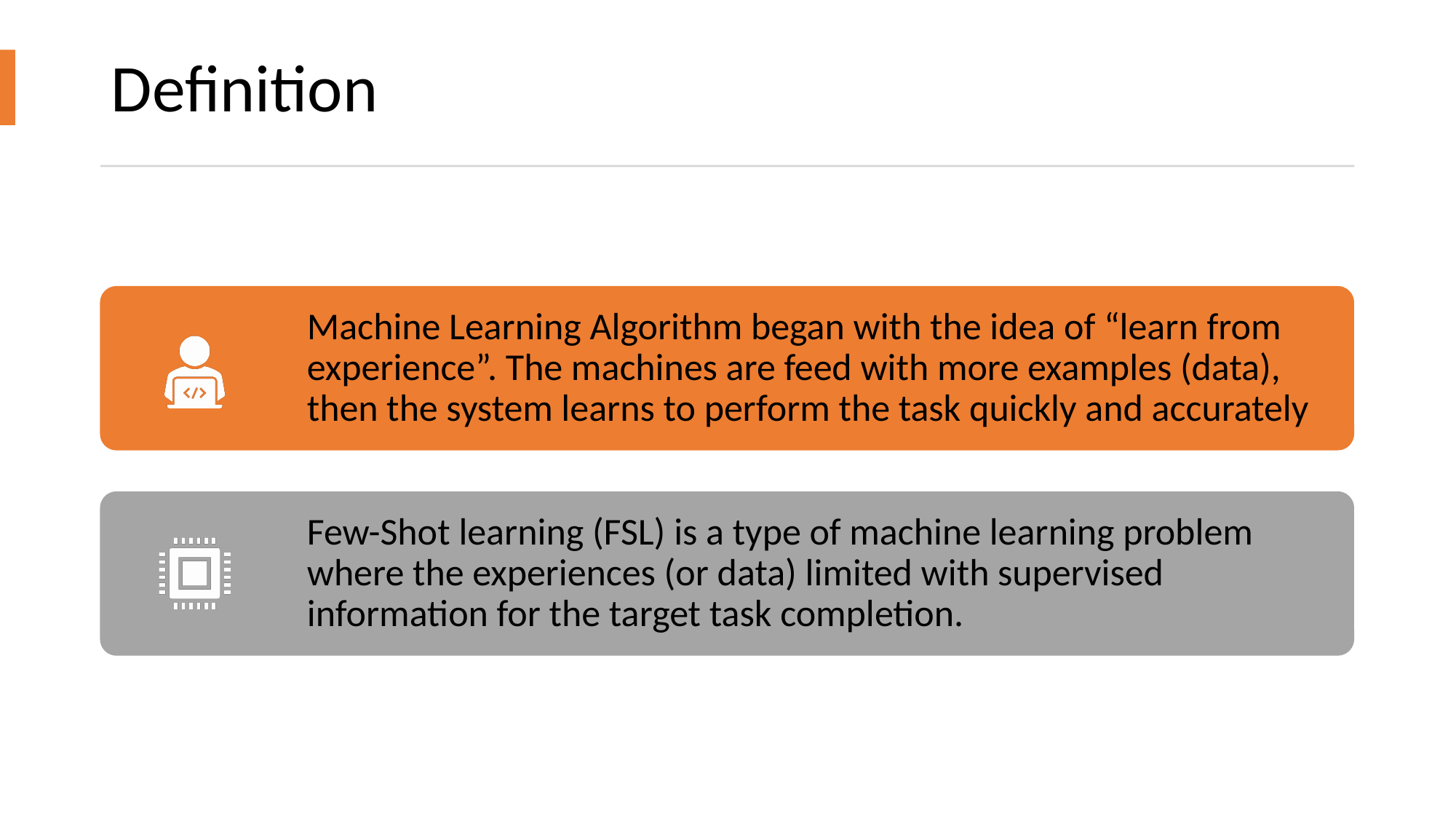

# Definition

Machine Learning Algorithm began with the idea of “learn from experience”. The machines are feed with more examples (data), then the system learns to perform the task quickly and accurately
Few-Shot learning (FSL) is a type of machine learning problem where the experiences (or data) limited with supervised information for the target task completion.